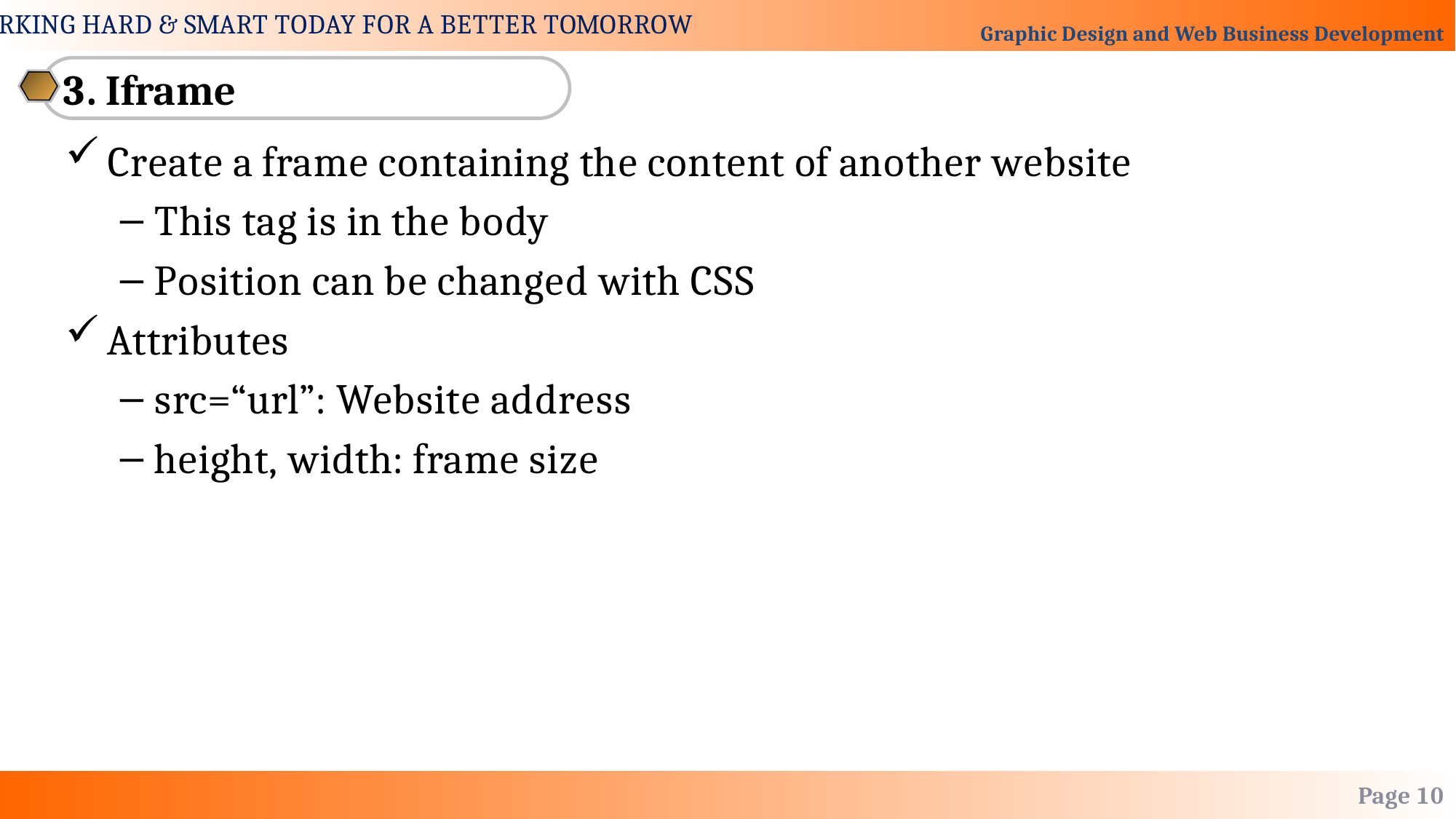

3. Iframe

Create a frame containing the content of another website
This tag is in the body
Position can be changed with CSS
Attributes
src=“url”: Website address
height, width: frame size

Page 10